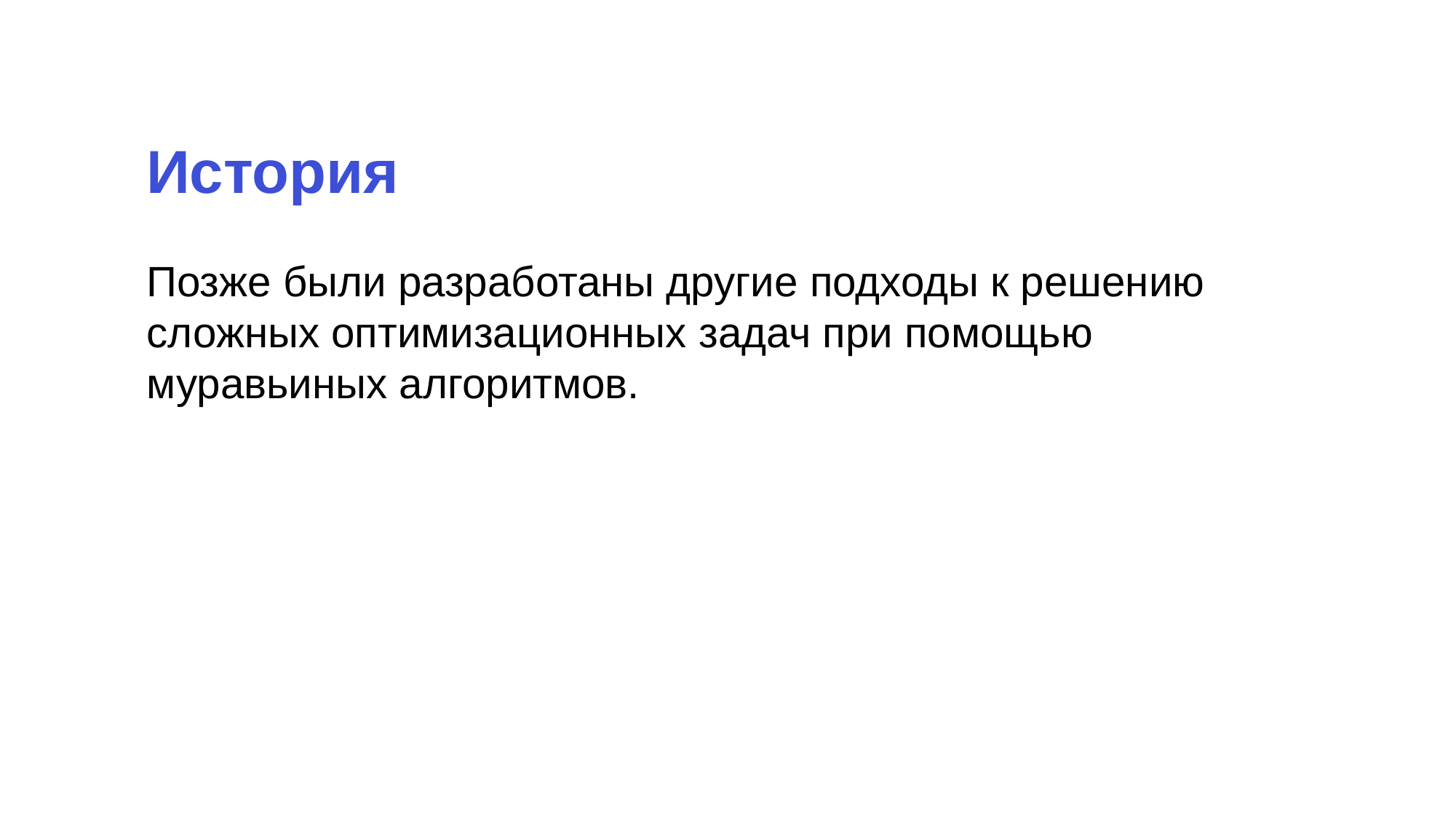

История
Позже были разработаны другие подходы к решению сложных оптимизационных задач при помощью муравьиных алгоритмов.